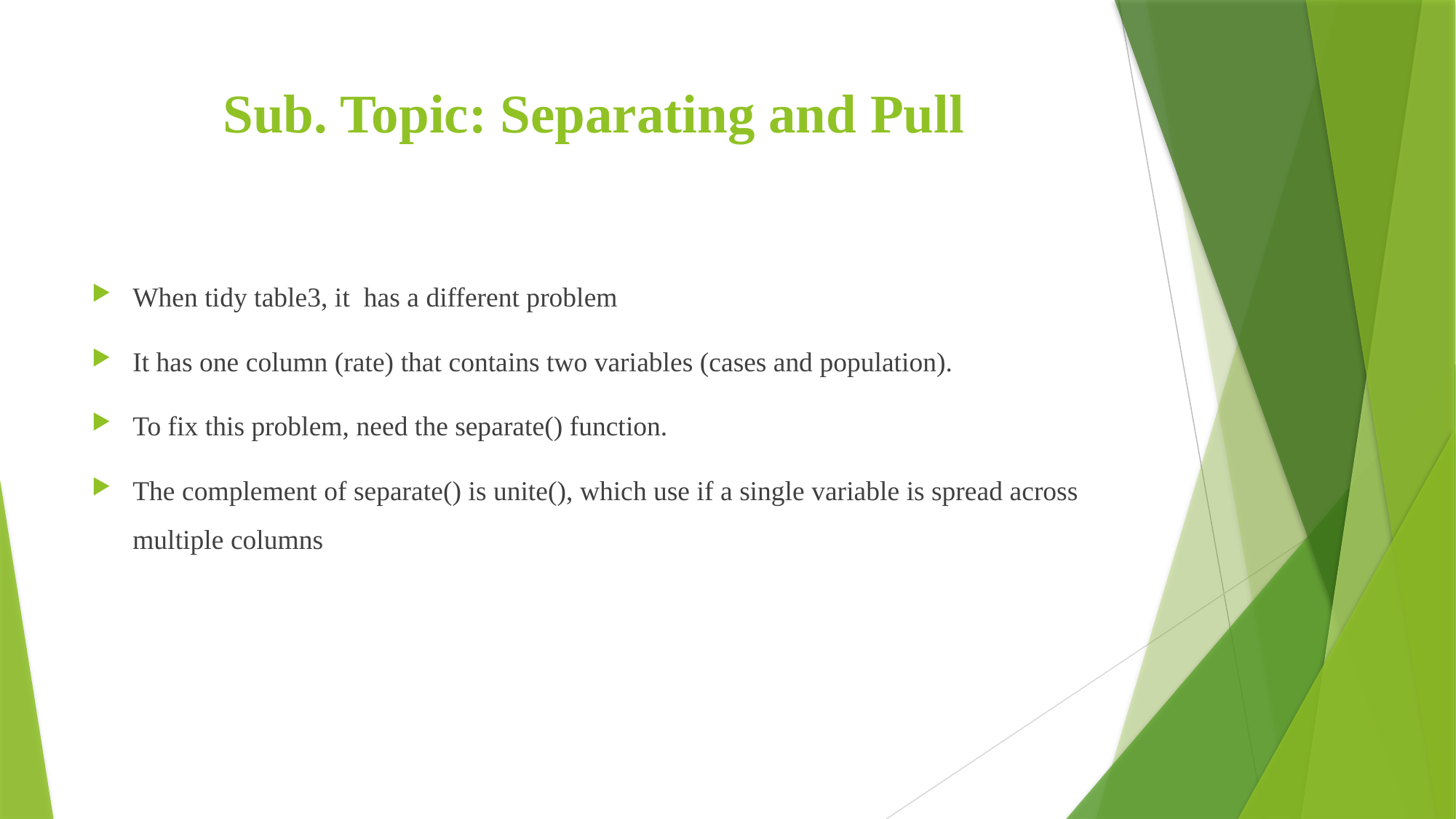

# Sub. Topic: Separating and Pull
When tidy table3, it  has a different problem
It has one column (rate) that contains two variables (cases and population).
To fix this problem, need the separate() function.
The complement of separate() is unite(), which use if a single variable is spread across multiple columns